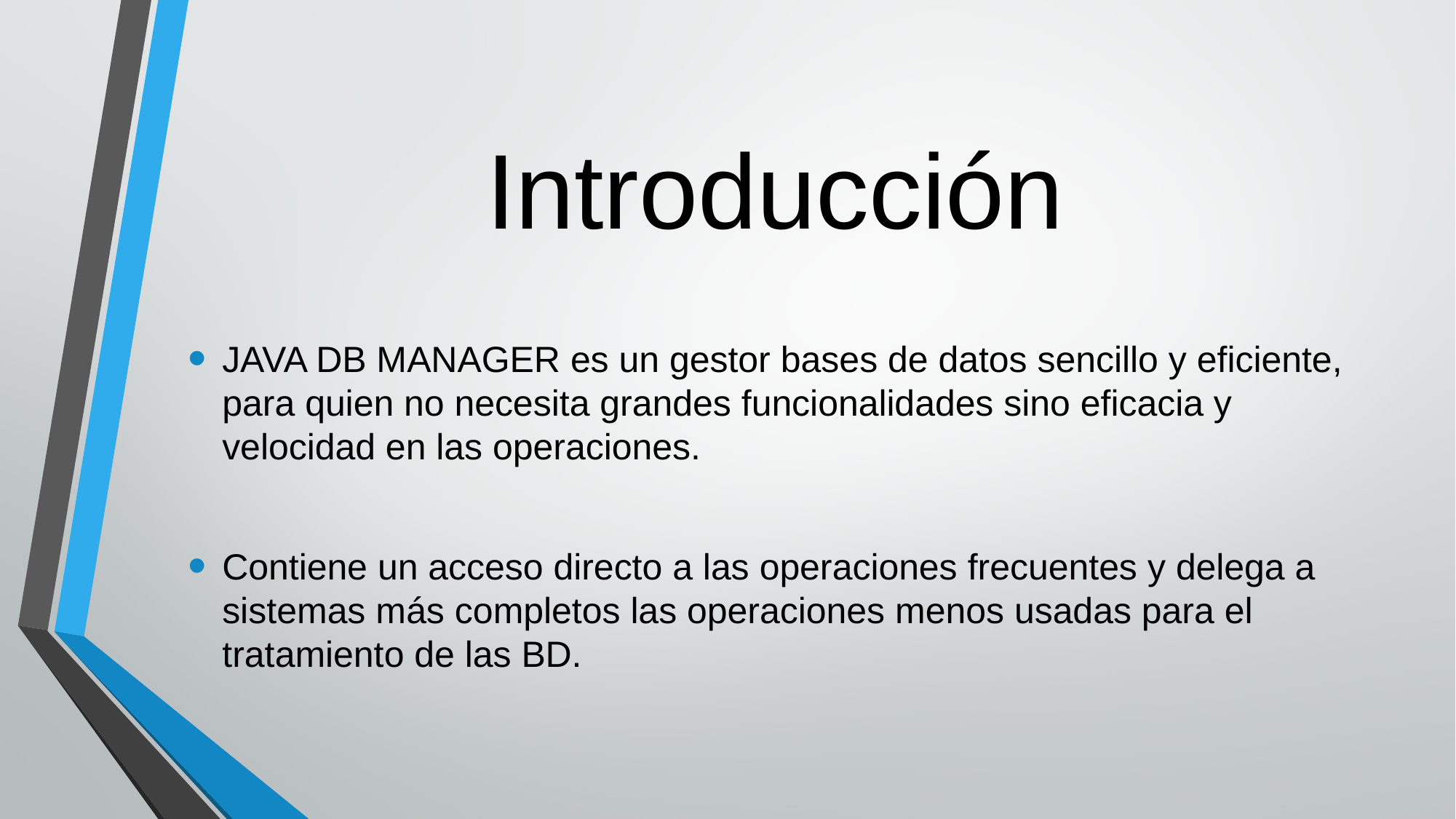

# Introducción
JAVA DB MANAGER es un gestor bases de datos sencillo y eficiente, para quien no necesita grandes funcionalidades sino eficacia y velocidad en las operaciones.

Contiene un acceso directo a las operaciones frecuentes y delega a sistemas más completos las operaciones menos usadas para el tratamiento de las BD.